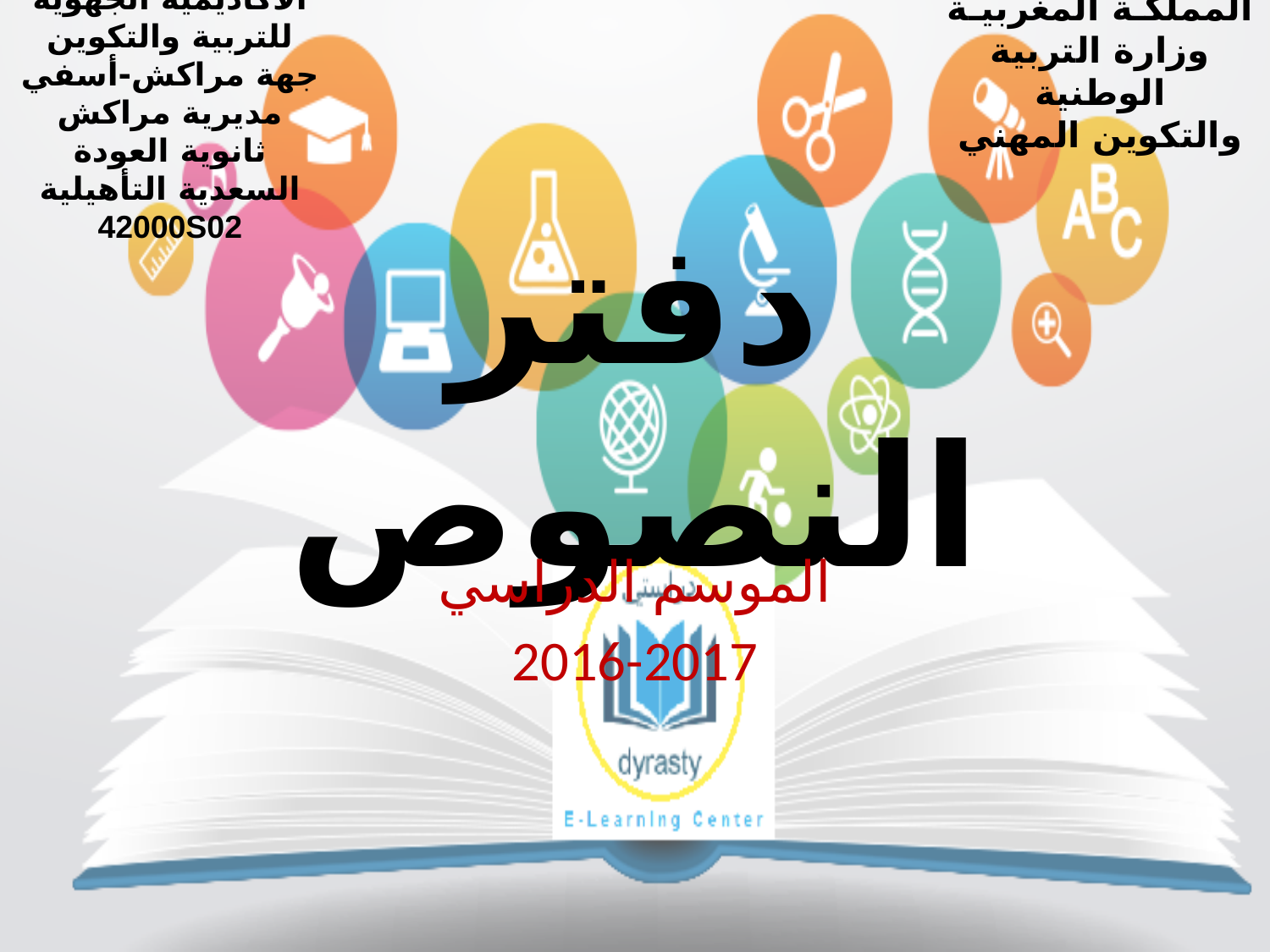

المملكـة المغربيـة
وزارة التربية الوطنية
والتكوين المهني
الأكاديمية الجهوية للتربية والتكوين
جهة مراكش-أسفي
مديرية مراكش
ثانوية العودة السعدية التأهيلية 42000S02
# دفتر النصوص
الموسم الدراسي
2016-2017